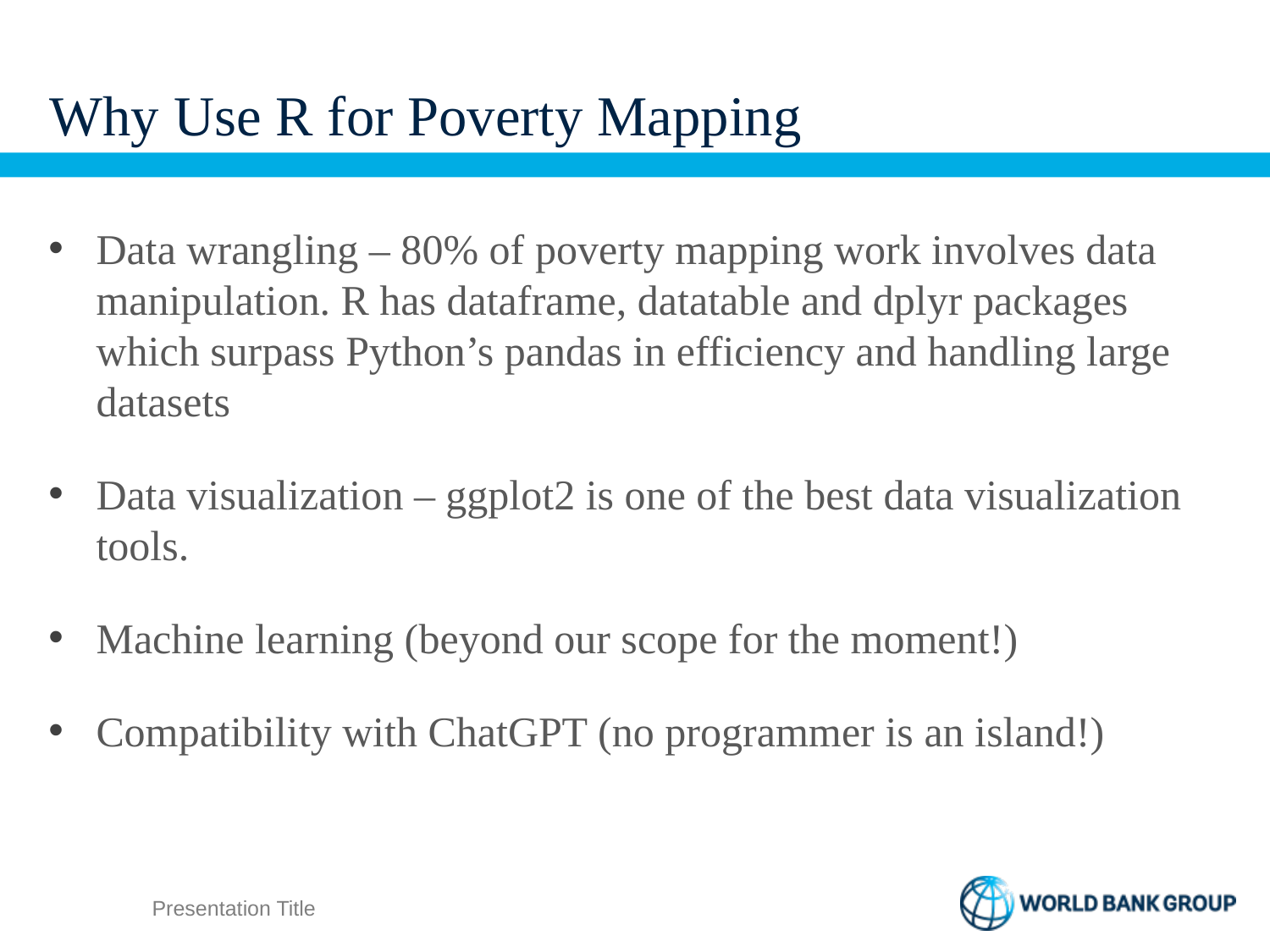

# Why Use R for Poverty Mapping
Data wrangling – 80% of poverty mapping work involves data manipulation. R has dataframe, datatable and dplyr packages which surpass Python’s pandas in efficiency and handling large datasets
Data visualization – ggplot2 is one of the best data visualization tools.
Machine learning (beyond our scope for the moment!)
Compatibility with ChatGPT (no programmer is an island!)
Presentation Title